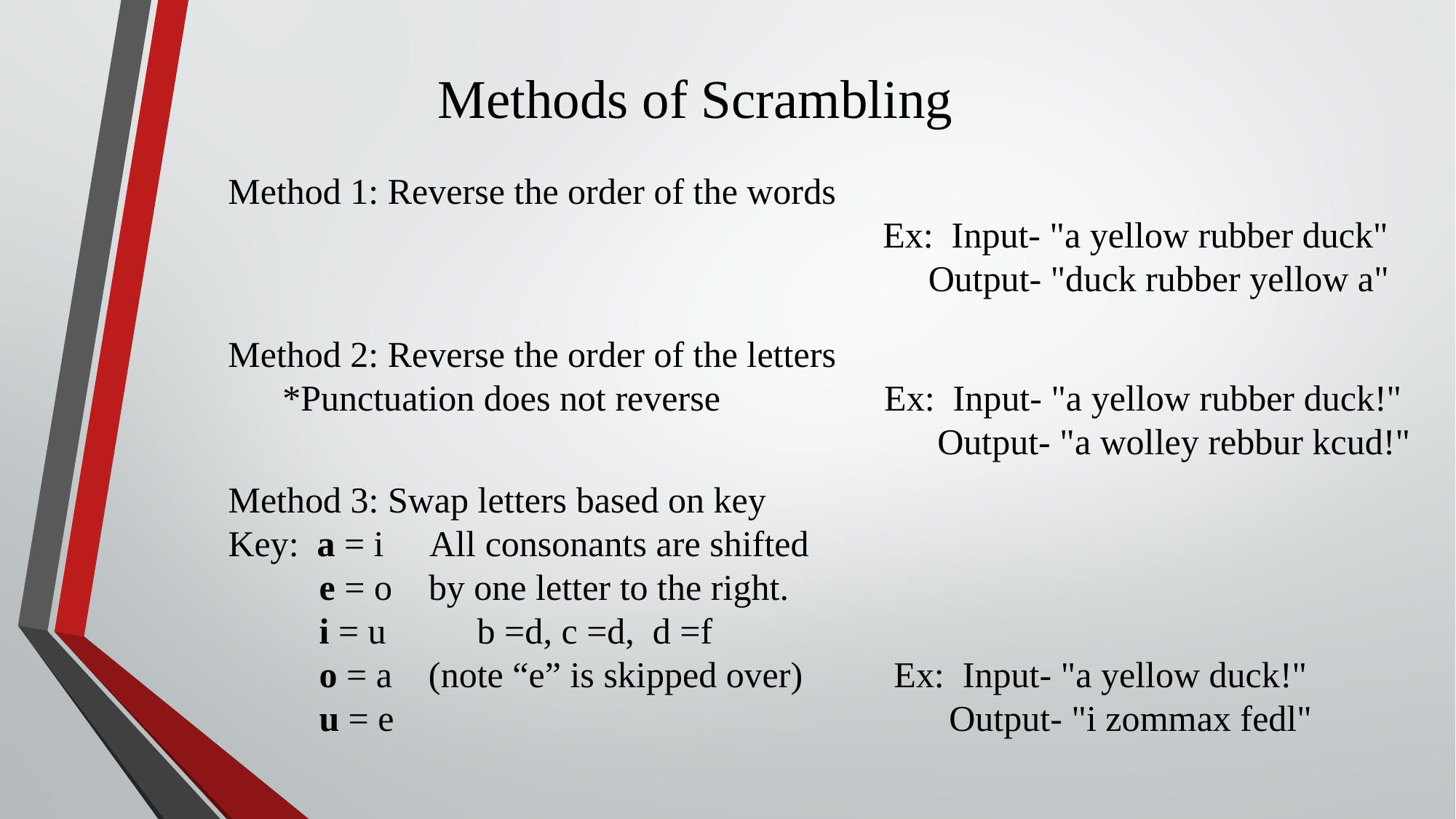

Methods of Scrambling
Method 1: Reverse the order of the words
                                                                        Ex:  Input- "a yellow rubber duck"
                                                                             Output- "duck rubber yellow a"

Method 2: Reverse the order of the letters
      *Punctuation does not reverse                  Ex:  Input- "a yellow rubber duck!"
                                                                              Output- "a wolley rebbur kcud!"

Method 3: Swap letters based on key
Key:  a = i     All consonants are shifted
          e = o    by one letter to the right.
          i = u          b =d, c =d,  d =f
          o = a    (note “e” is skipped over)          Ex:  Input- "a yellow duck!"
          u = e                                                             Output- "i zommax fedl"